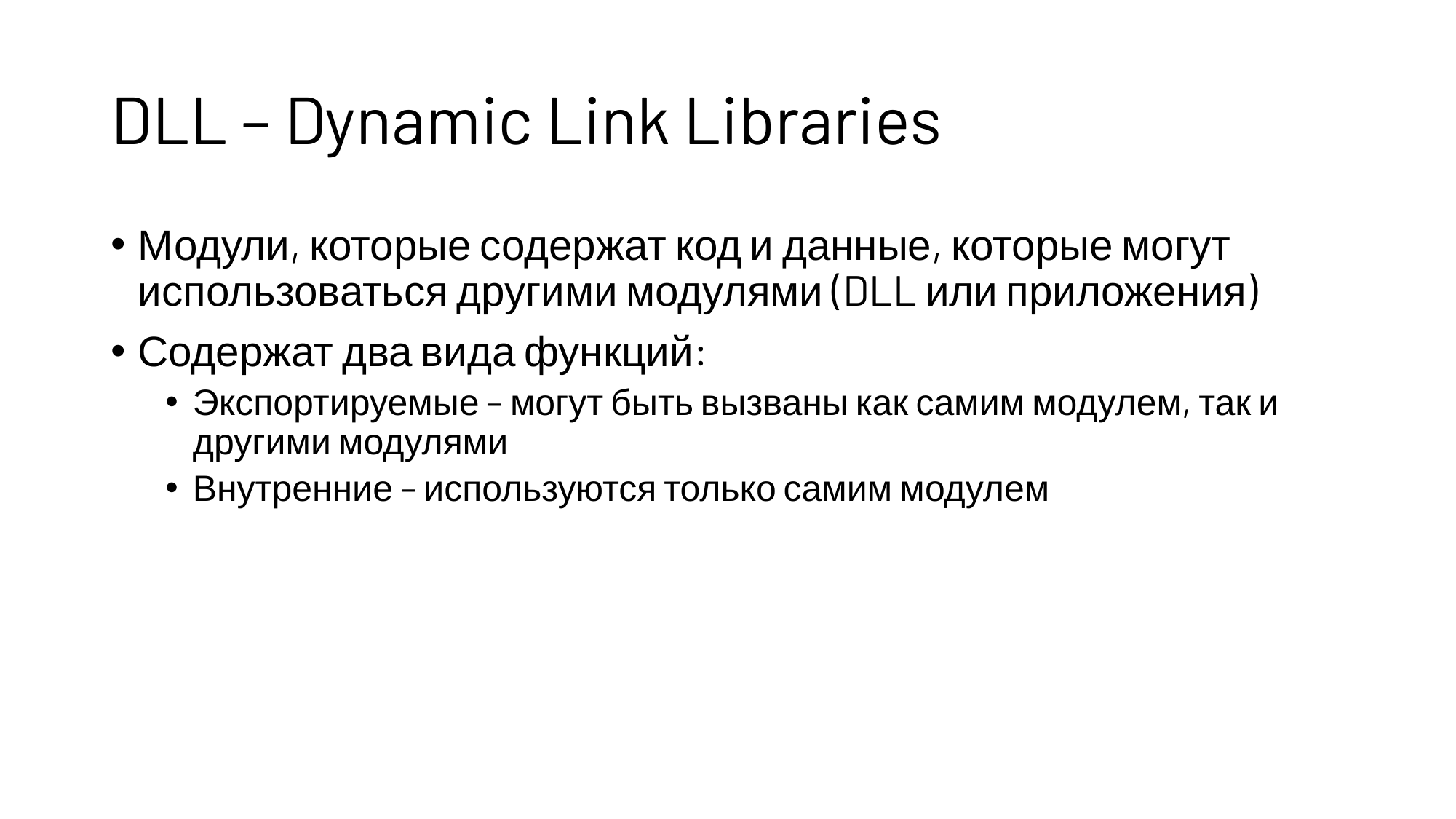

# DLL – Dynamic Link Libraries
Модули, которые содержат код и данные, которые могут использоваться другими модулями (DLL или приложения)
Содержат два вида функций:
Экспортируемые – могут быть вызваны как самим модулем, так и другими модулями
Внутренние – используются только самим модулем